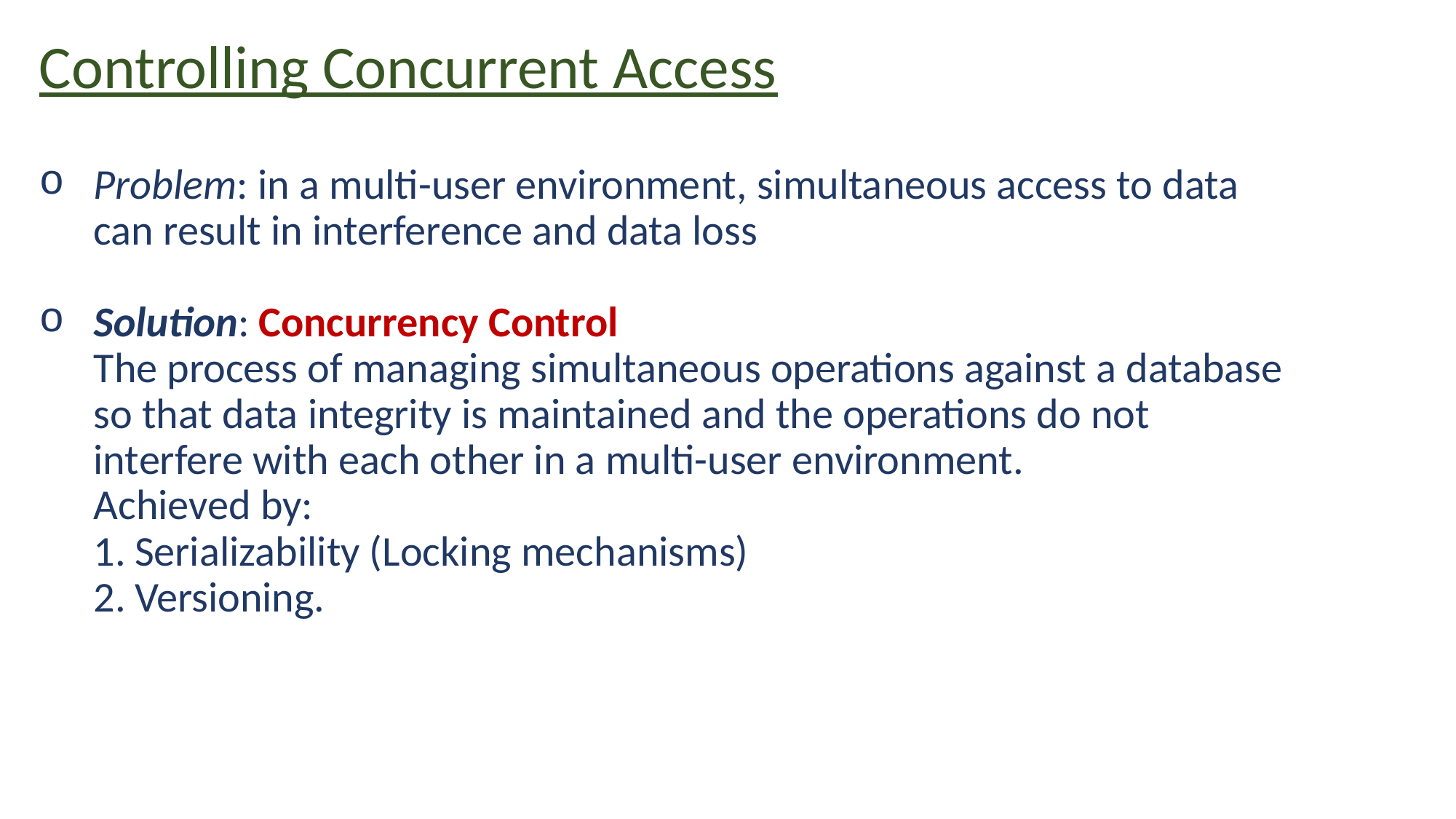

# Controlling Concurrent Access
Problem: in a multi-user environment, simultaneous access to data can result in interference and data loss

Solution: Concurrency Control
The process of managing simultaneous operations against a database so that data integrity is maintained and the operations do not interfere with each other in a multi-user environment.
Achieved by:
Serializability (Locking mechanisms)
Versioning.